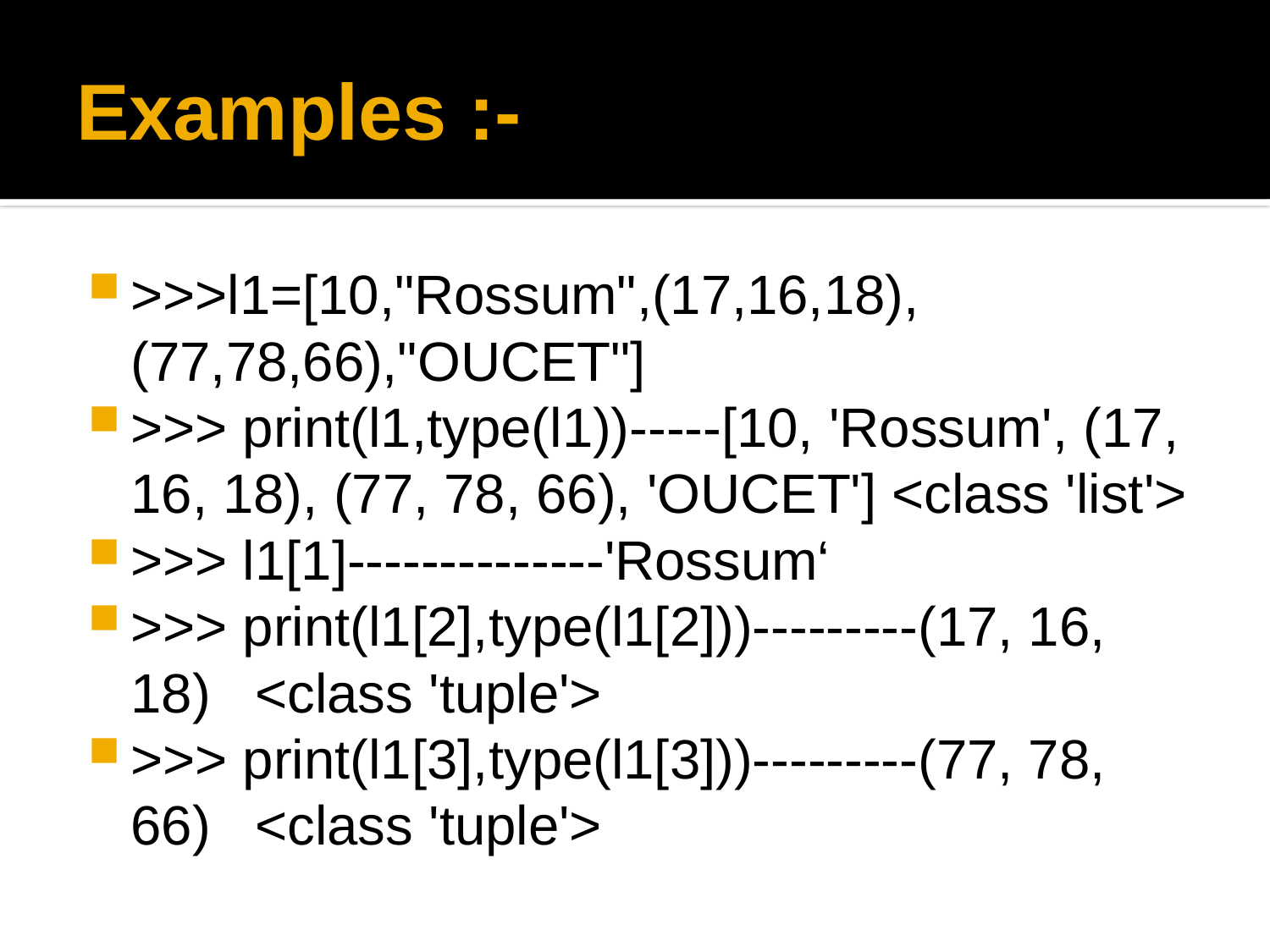

# Examples :-
>>>l1=[10,"Rossum",(17,16,18),(77,78,66),"OUCET"]
>>> print(l1,type(l1))-----[10, 'Rossum', (17, 16, 18), (77, 78, 66), 'OUCET'] <class 'list'>
>>> l1[1]--------------'Rossum‘
>>> print(l1[2],type(l1[2]))---------(17, 16, 18) 						<class 'tuple'>
>>> print(l1[3],type(l1[3]))---------(77, 78, 66) 						<class 'tuple'>